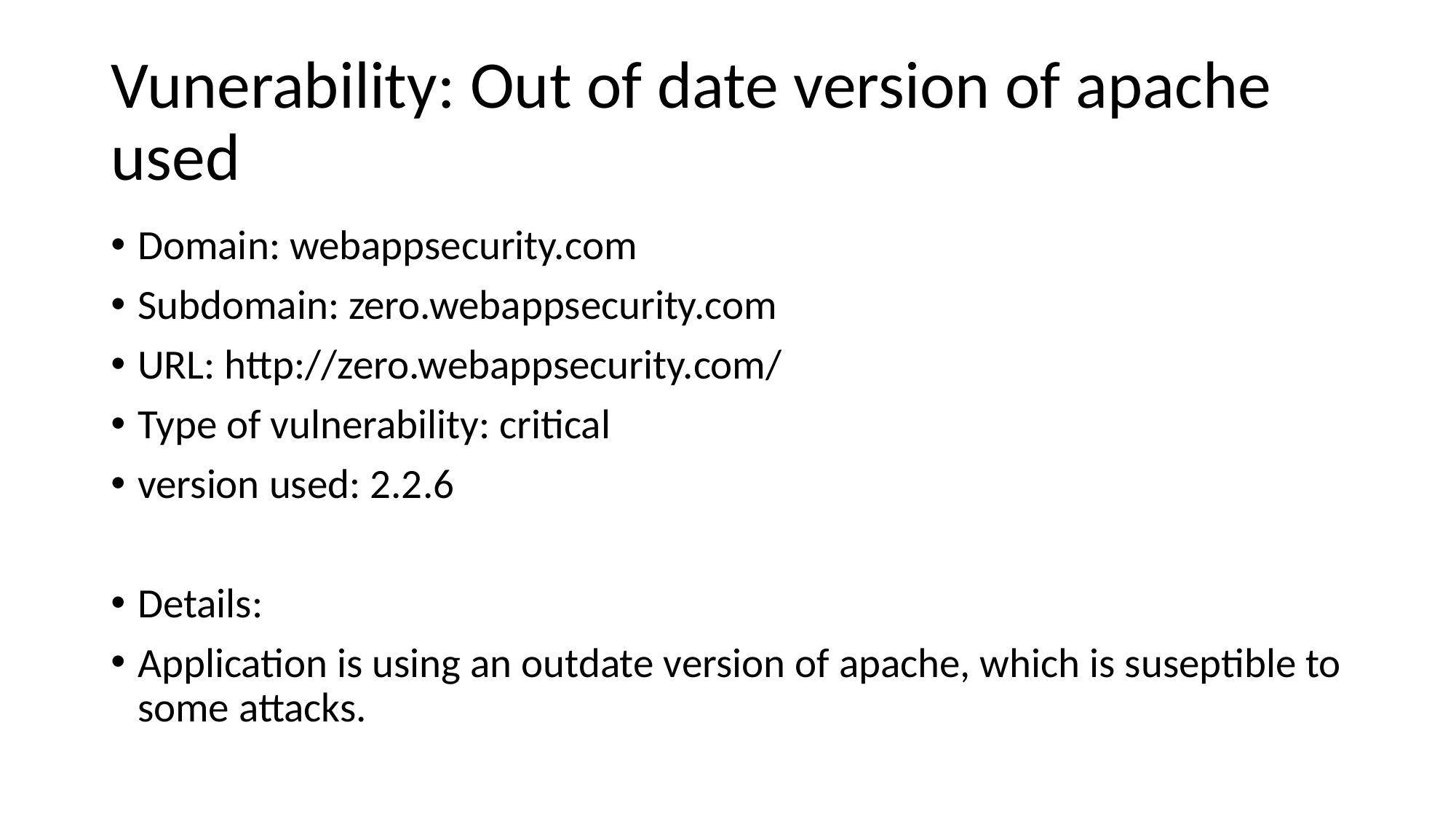

# Vunerability: Out of date version of apache used
Domain: webappsecurity.com
Subdomain: zero.webappsecurity.com
URL: http://zero.webappsecurity.com/
Type of vulnerability: critical
version used: 2.2.6

Details:
Application is using an outdate version of apache, which is suseptible to some attacks.